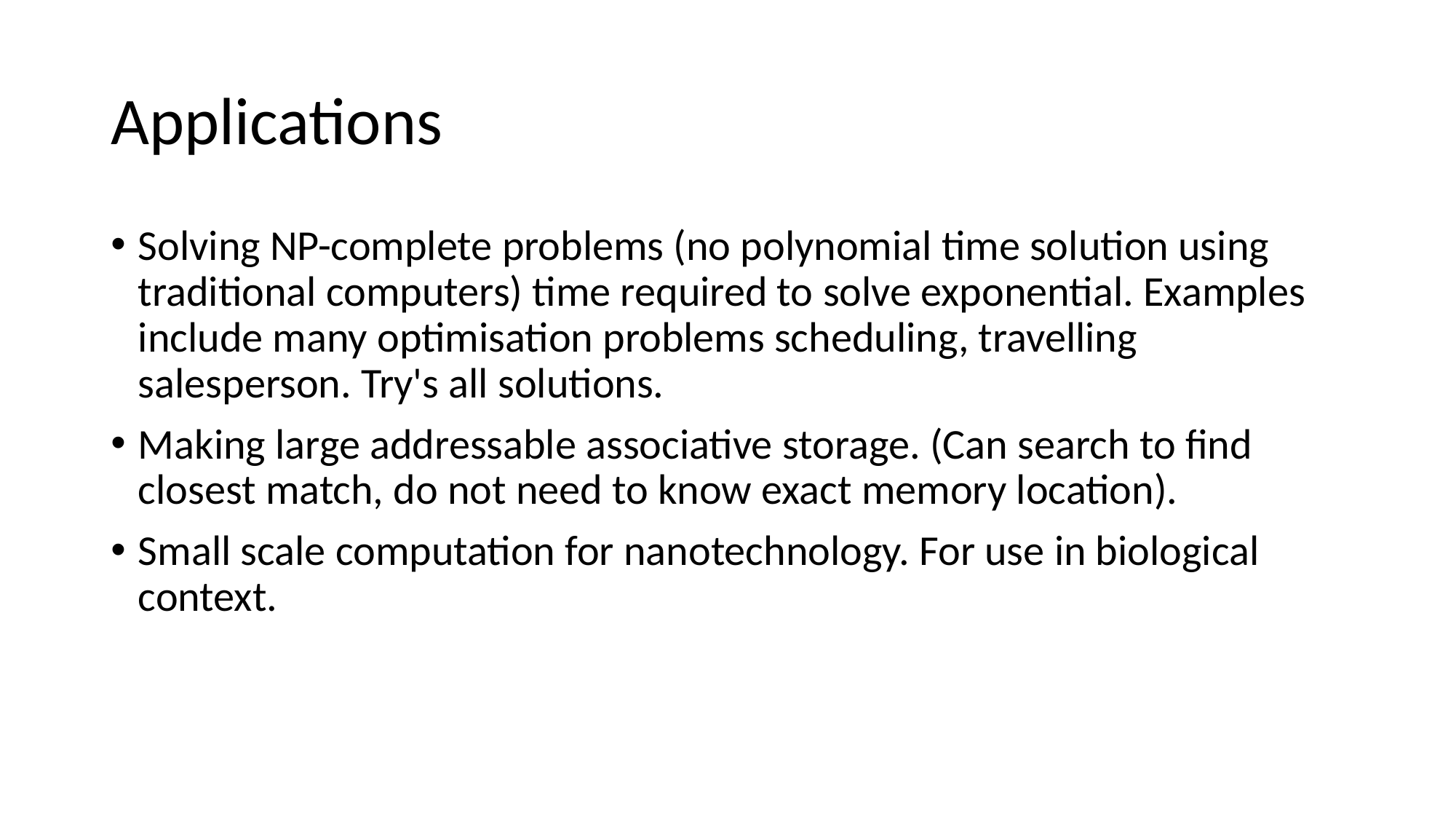

# Applications
Solving NP-complete problems (no polynomial time solution using traditional computers) time required to solve exponential. Examples include many optimisation problems scheduling, travelling salesperson. Try's all solutions.
Making large addressable associative storage. (Can search to find closest match, do not need to know exact memory location).
Small scale computation for nanotechnology. For use in biological context.